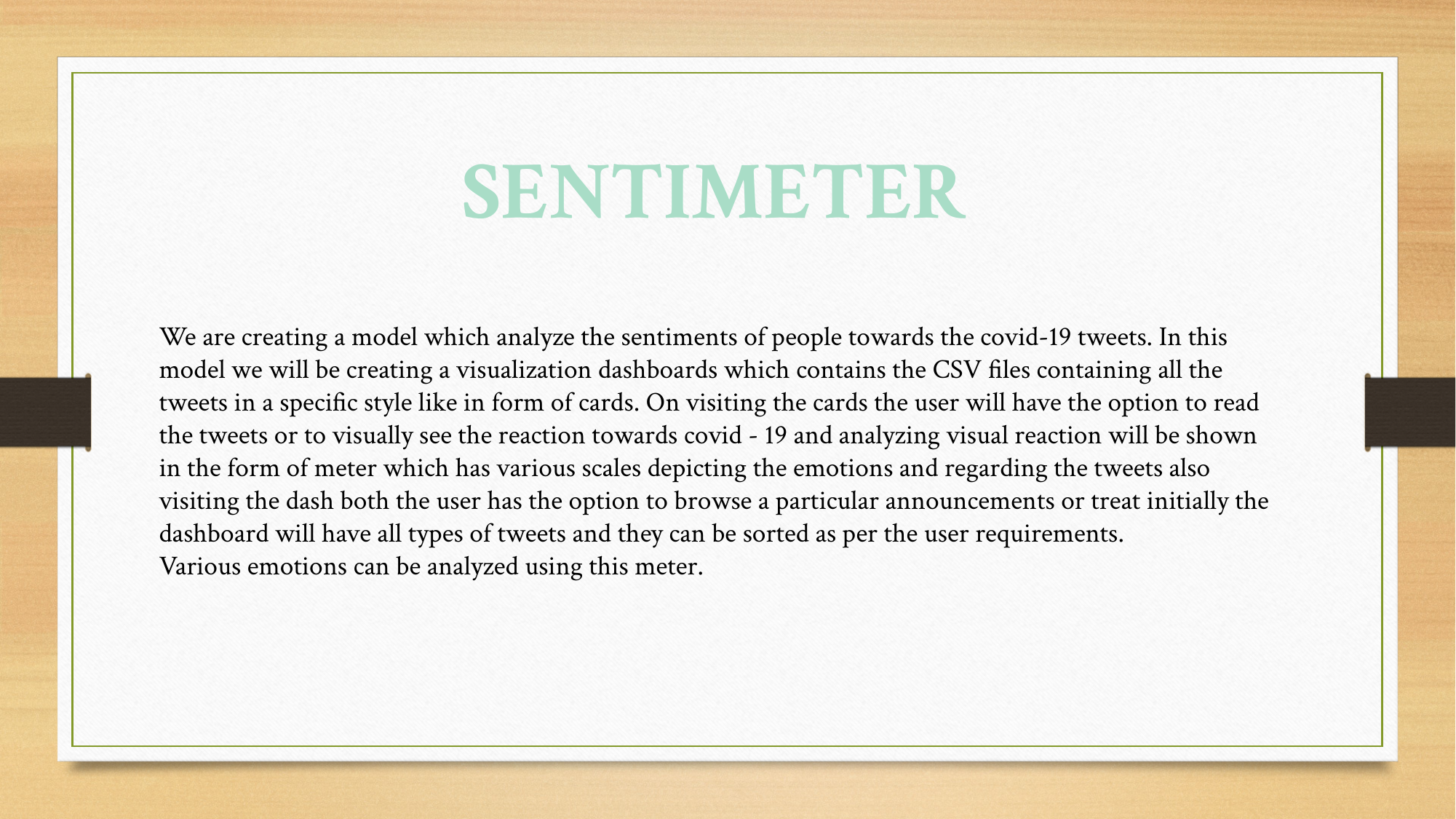

SENTIMETER
We are creating a model which analyze the sentiments of people towards the covid-19 tweets. In this model we will be creating a visualization dashboards which contains the CSV files containing all the tweets in a specific style like in form of cards. On visiting the cards the user will have the option to read the tweets or to visually see the reaction towards covid - 19 and analyzing visual reaction will be shown in the form of meter which has various scales depicting the emotions and regarding the tweets also visiting the dash both the user has the option to browse a particular announcements or treat initially the dashboard will have all types of tweets and they can be sorted as per the user requirements.
Various emotions can be analyzed using this meter.